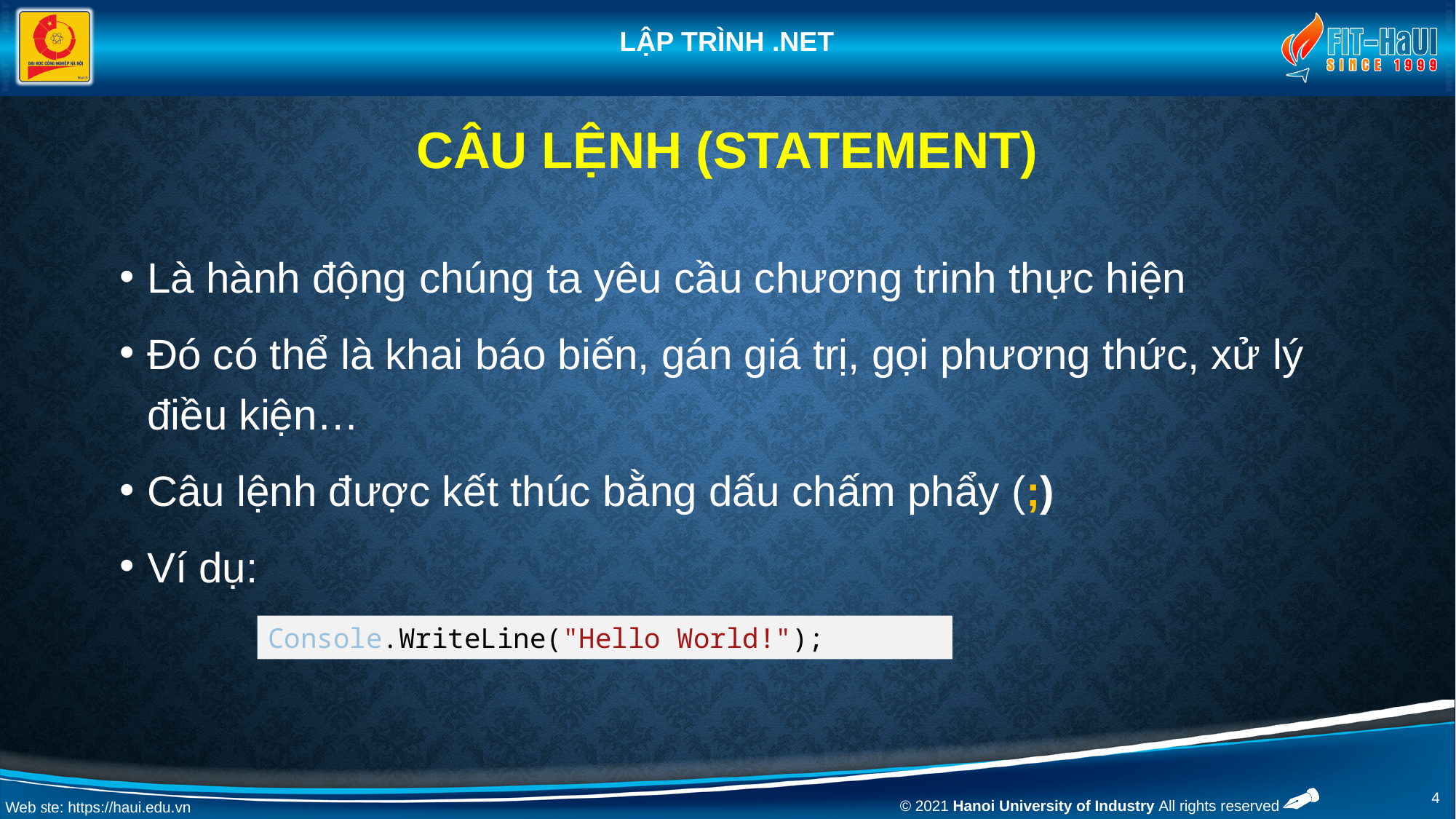

# Câu lệnh (Statement)
Là hành động chúng ta yêu cầu chương trinh thực hiện
Đó có thể là khai báo biến, gán giá trị, gọi phương thức, xử lý điều kiện…
Câu lệnh được kết thúc bằng dấu chấm phẩy (;)
Ví dụ:

Console.WriteLine("Hello World!");